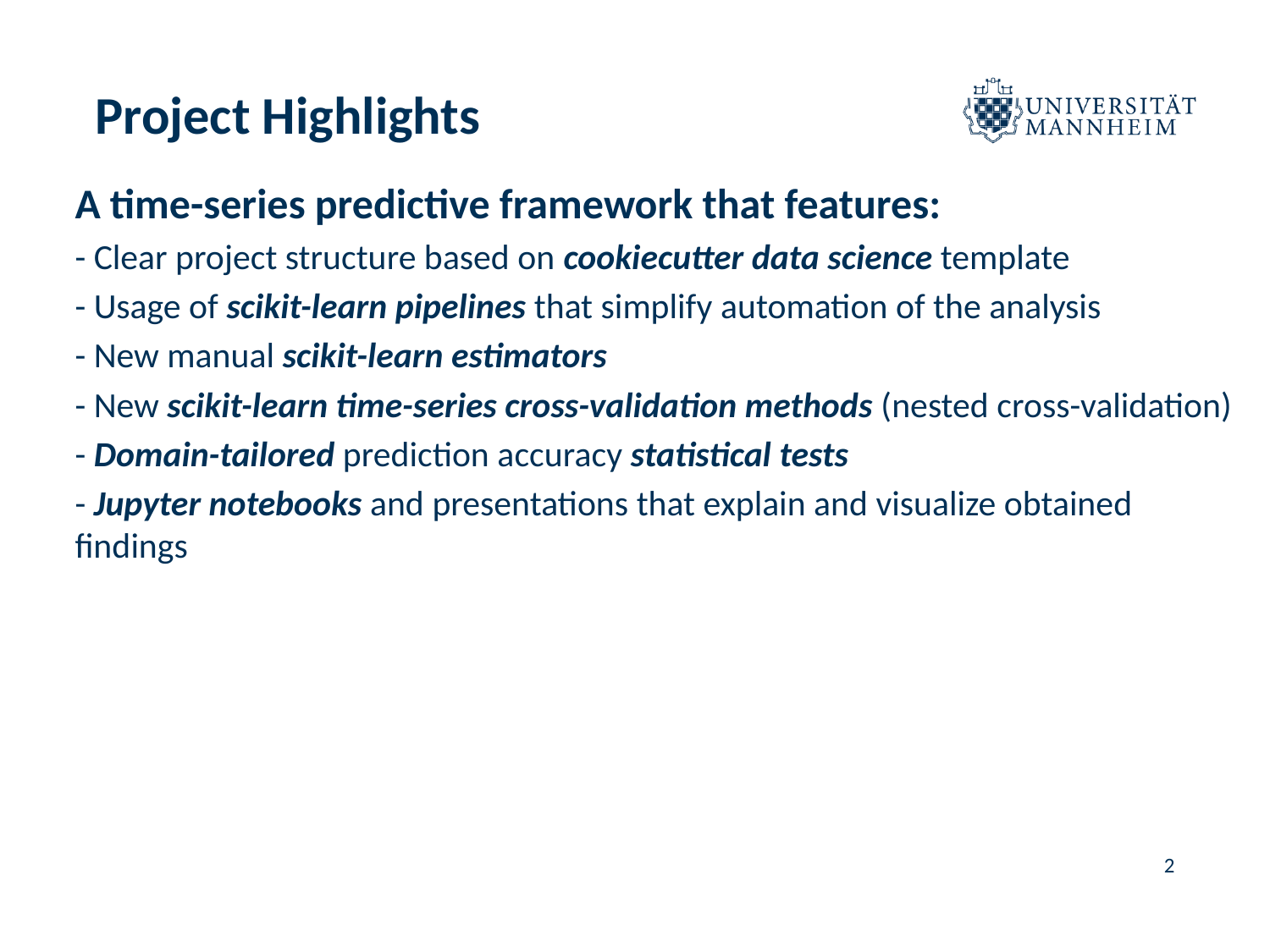

# Project Highlights
A time-series predictive framework that features:
- Clear project structure based on cookiecutter data science template
- Usage of scikit-learn pipelines that simplify automation of the analysis
- New manual scikit-learn estimators
- New scikit-learn time-series cross-validation methods (nested cross-validation)
- Domain-tailored prediction accuracy statistical tests
- Jupyter notebooks and presentations that explain and visualize obtained findings
2